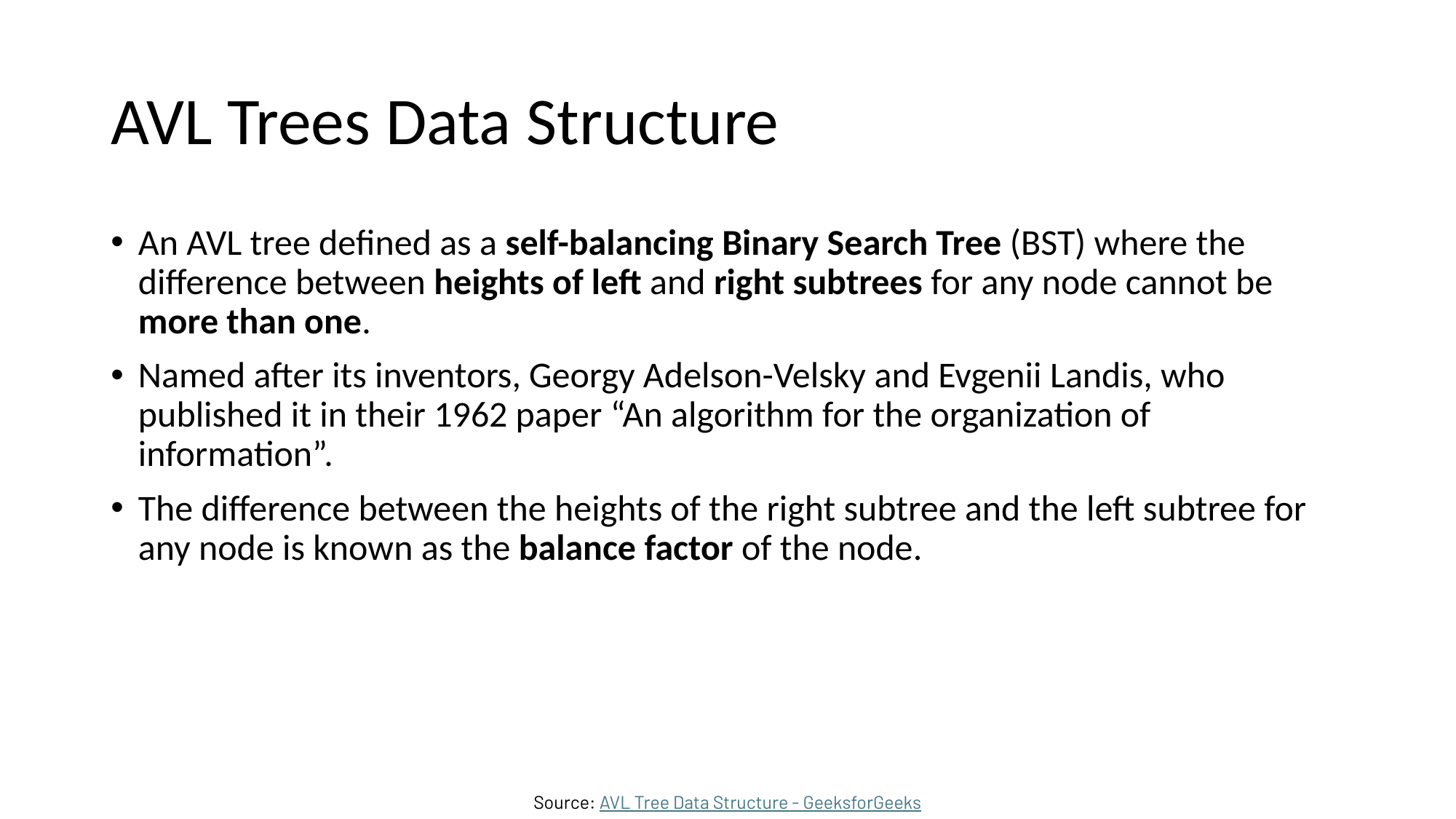

# AVL Trees Data Structure
An AVL tree defined as a self-balancing Binary Search Tree (BST) where the difference between heights of left and right subtrees for any node cannot be more than one.
Named after its inventors, Georgy Adelson-Velsky and Evgenii Landis, who published it in their 1962 paper “An algorithm for the organization of information”.
The difference between the heights of the right subtree and the left subtree for any node is known as the balance factor of the node.

Source: AVL Tree Data Structure - GeeksforGeeks